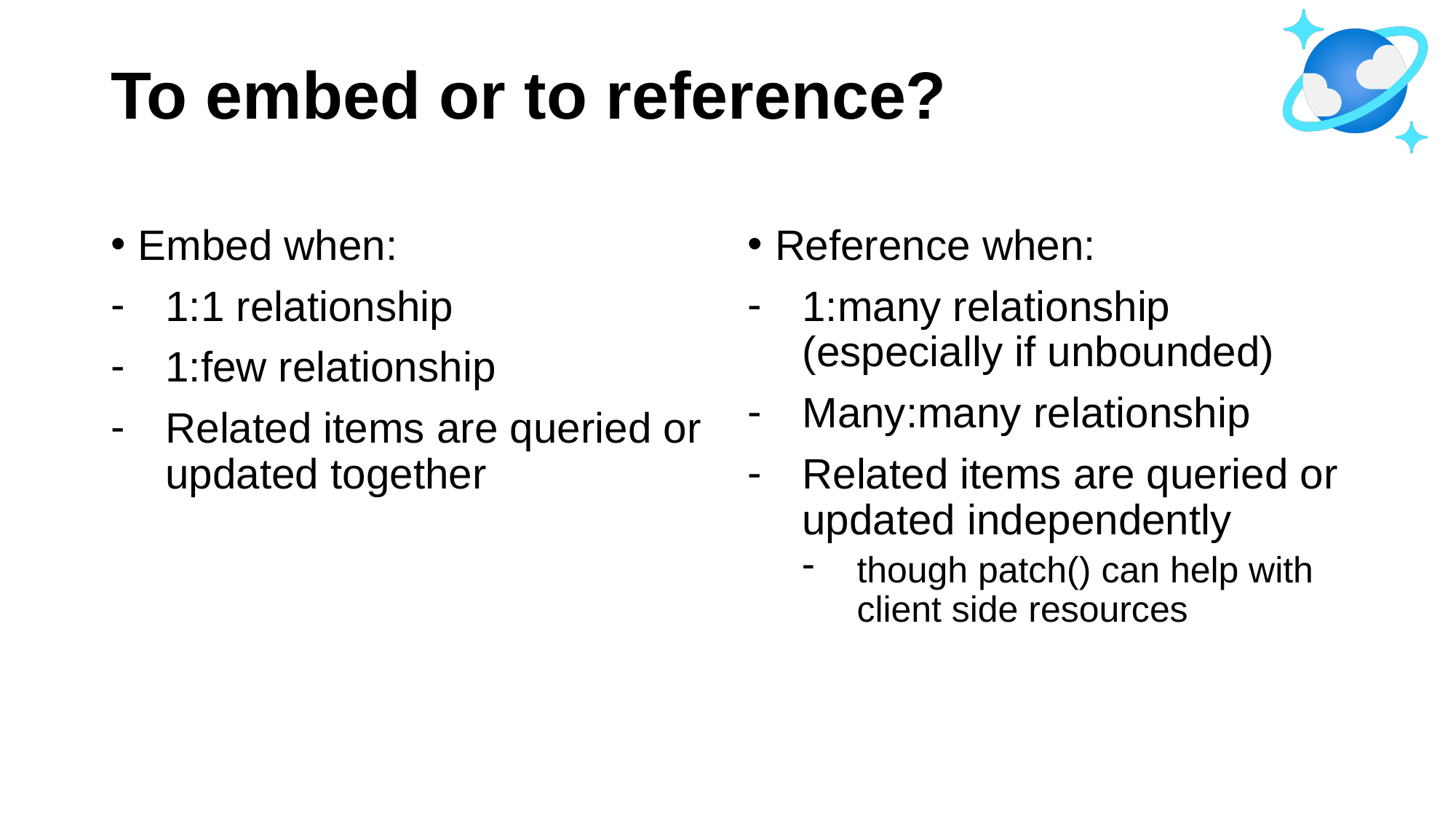

# To embed or to reference?
Embed when:
1:1 relationship
1:few relationship
Related items are queried or updated together
Reference when:
1:many relationship (especially if unbounded)
Many:many relationship
Related items are queried or updated independently
though patch() can help with client side resources